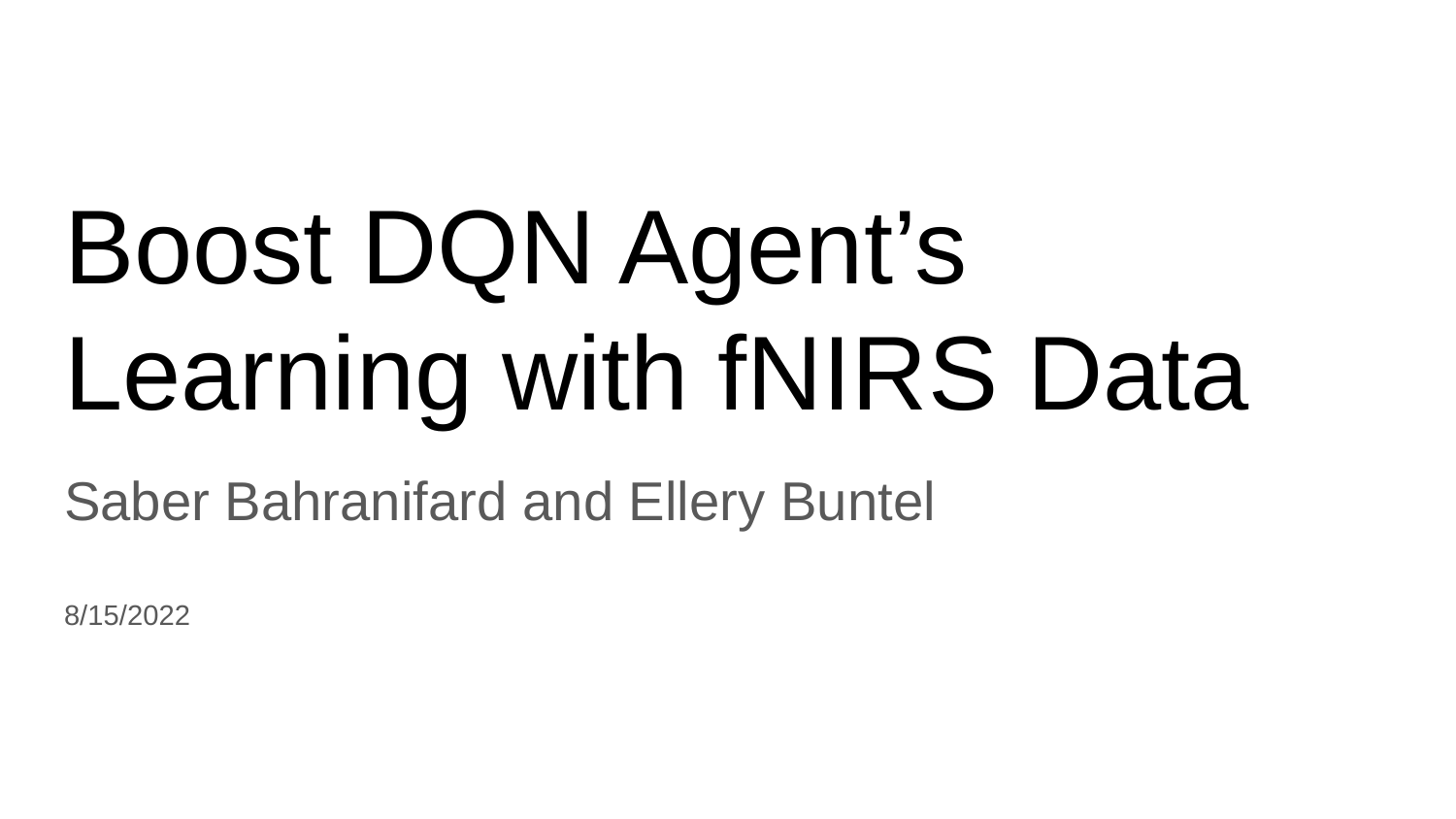

# Boost DQN Agent’s Learning with fNIRS Data
Saber Bahranifard and Ellery Buntel

8/15/2022